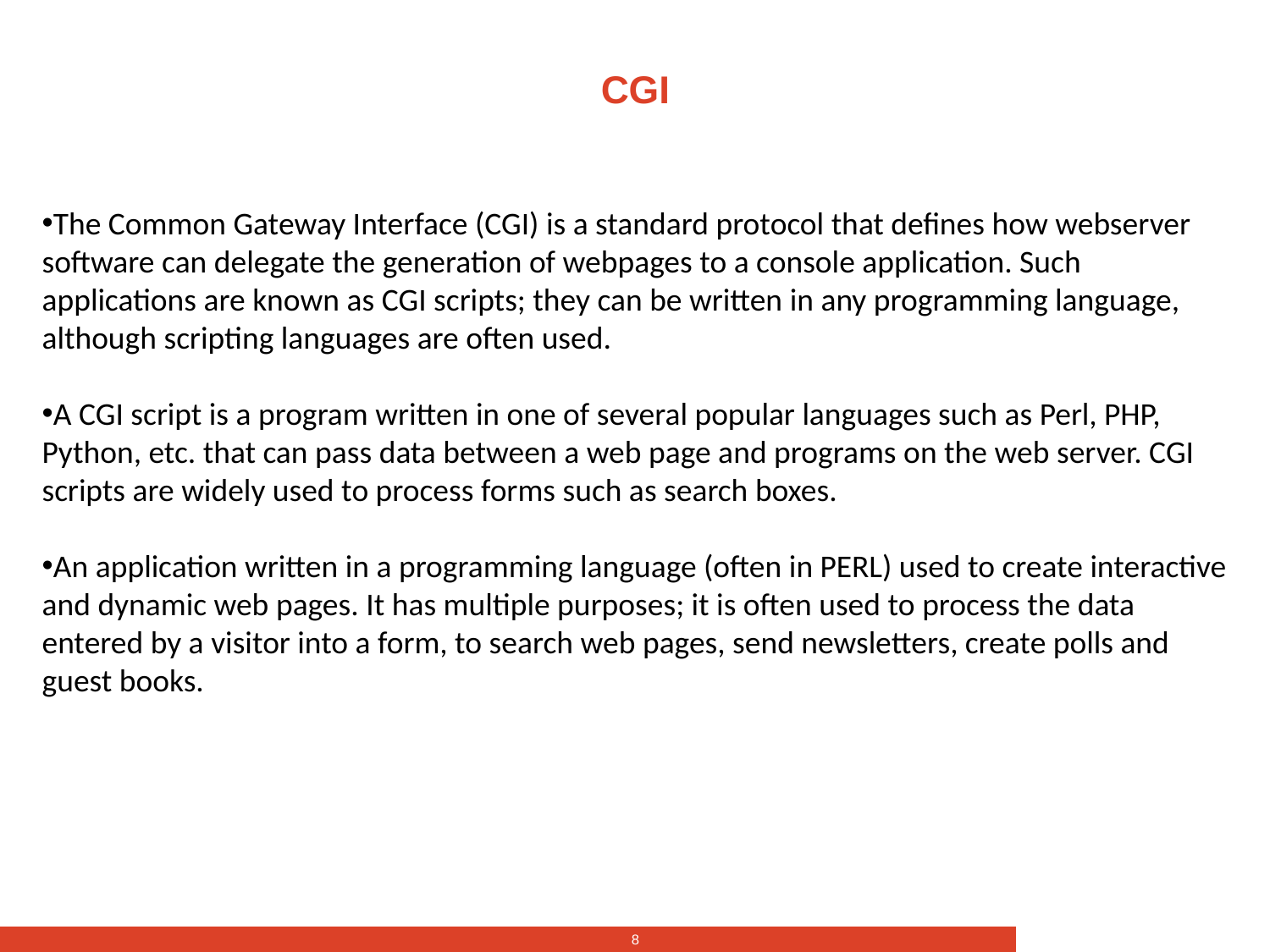

# CGI
The Common Gateway Interface (CGI) is a standard protocol that defines how webserver software can delegate the generation of webpages to a console application. Such applications are known as CGI scripts; they can be written in any programming language, although scripting languages are often used.

A CGI script is a program written in one of several popular languages such as Perl, PHP, Python, etc. that can pass data between a web page and programs on the web server. CGI scripts are widely used to process forms such as search boxes.

An application written in a programming language (often in PERL) used to create interactive and dynamic web pages. It has multiple purposes; it is often used to process the data entered by a visitor into a form, to search web pages, send newsletters, create polls and guest books.